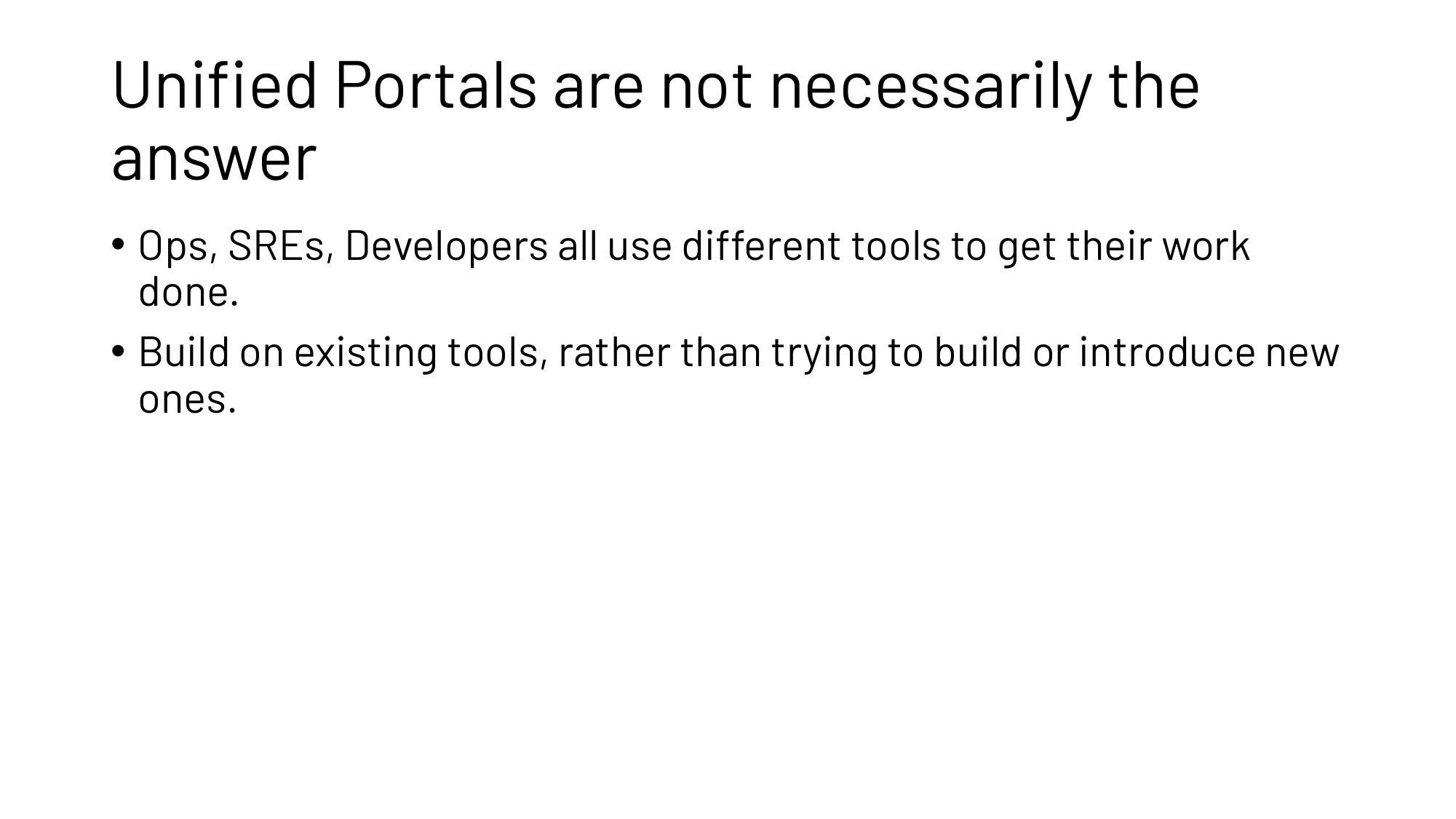

# Unified Portals are not necessarily the answer
Ops, SREs, Developers all use different tools to get their work done.
Build on existing tools, rather than trying to build or introduce new ones.